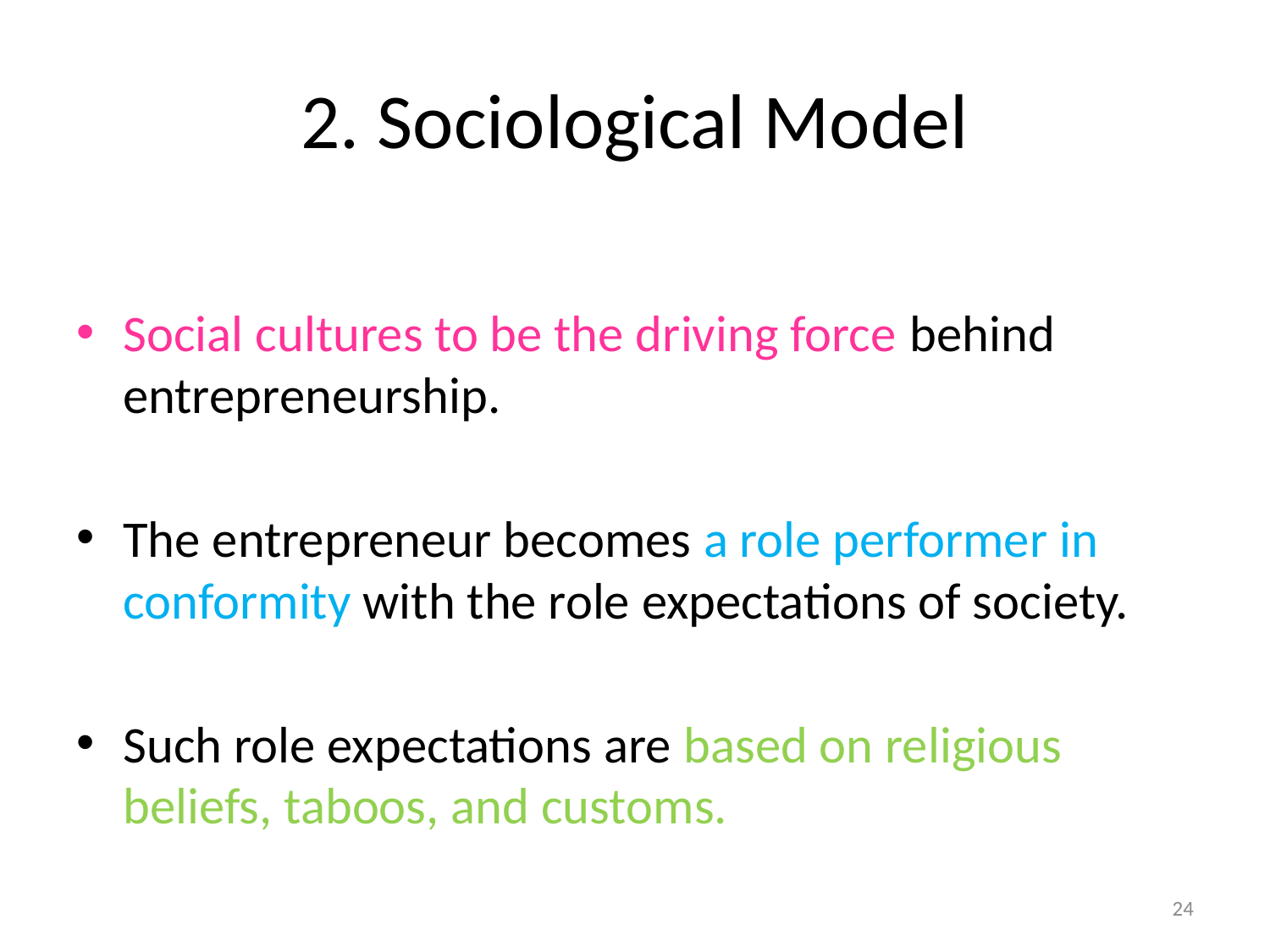

# 2. Sociological Model

Social cultures to be the driving force behind entrepreneurship.

The entrepreneur becomes a role performer in conformity with the role expectations of society.

Such role expectations are based on religious beliefs, taboos, and customs.

24